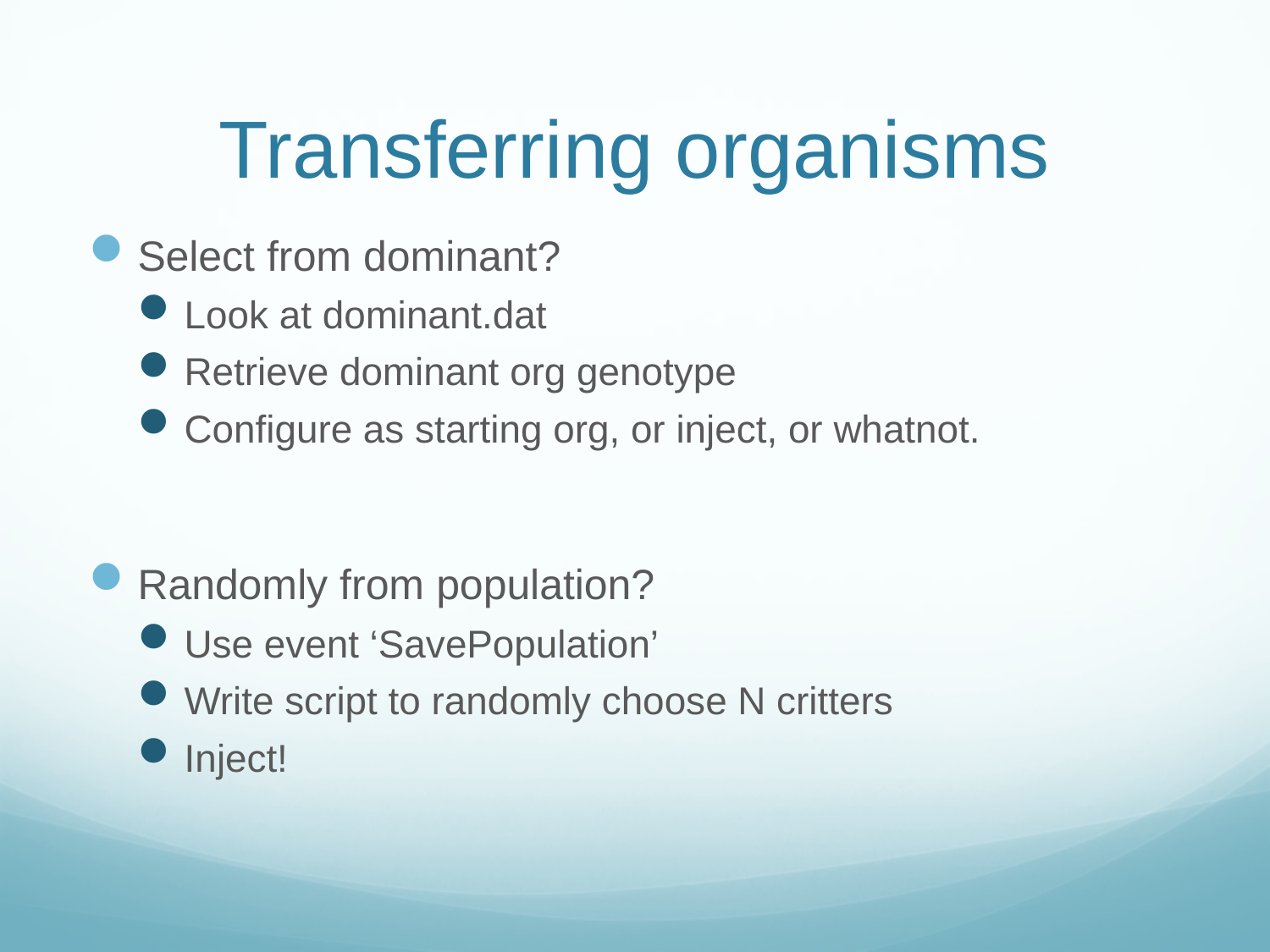

# Transferring organisms
Select from dominant?
Look at dominant.dat
Retrieve dominant org genotype
Configure as starting org, or inject, or whatnot.

Randomly from population?
Use event ‘SavePopulation’
Write script to randomly choose N critters
Inject!